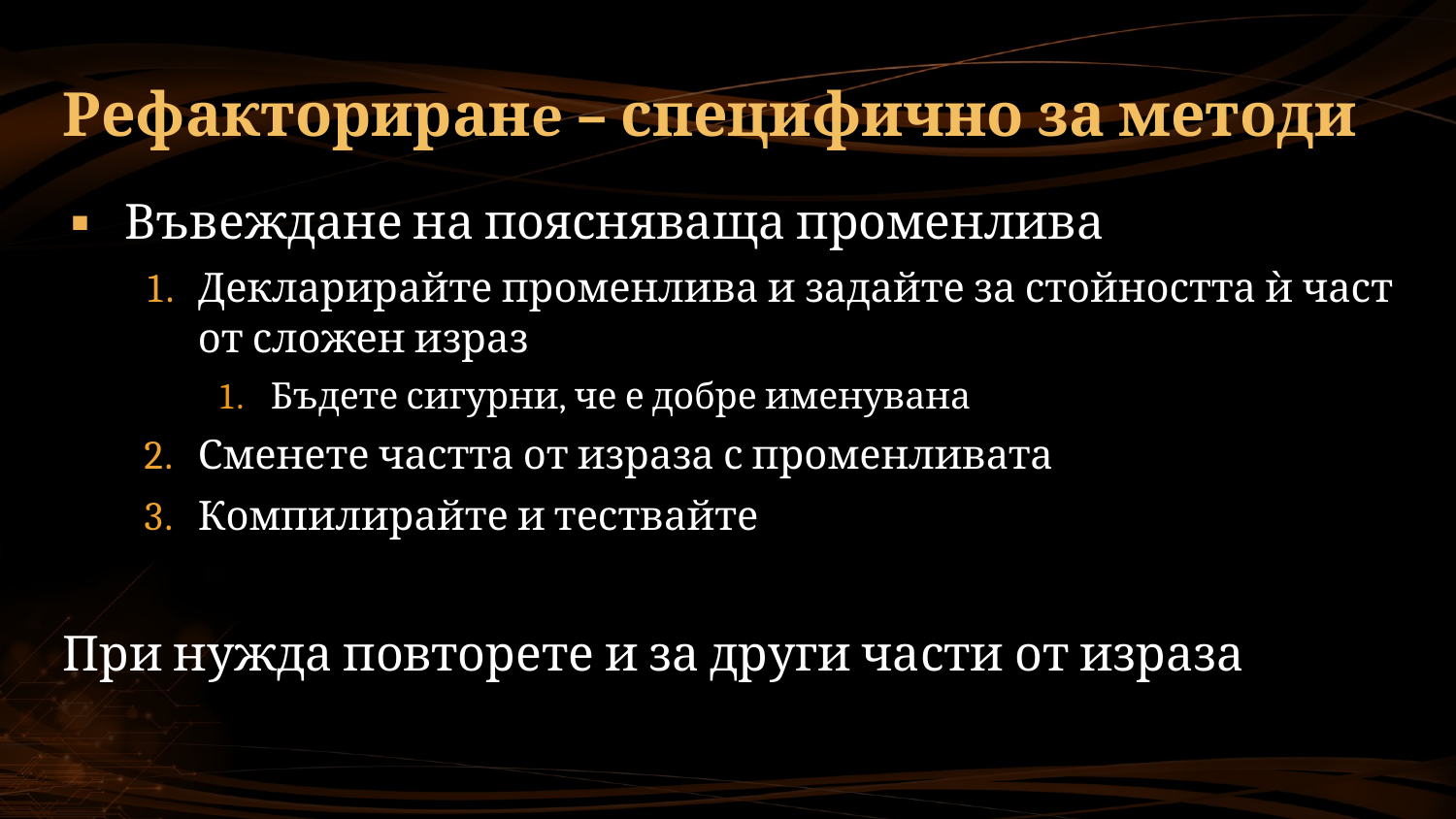

# Рефакториранe – специфично за методи
Въвеждане на поясняваща променлива
Декларирайте променлива и задайте за стойността ѝ част от сложен израз
Бъдете сигурни, че е добре именувана
Сменете частта от израза с променливата
Компилирайте и тествайте

При нужда повторете и за други части от израза